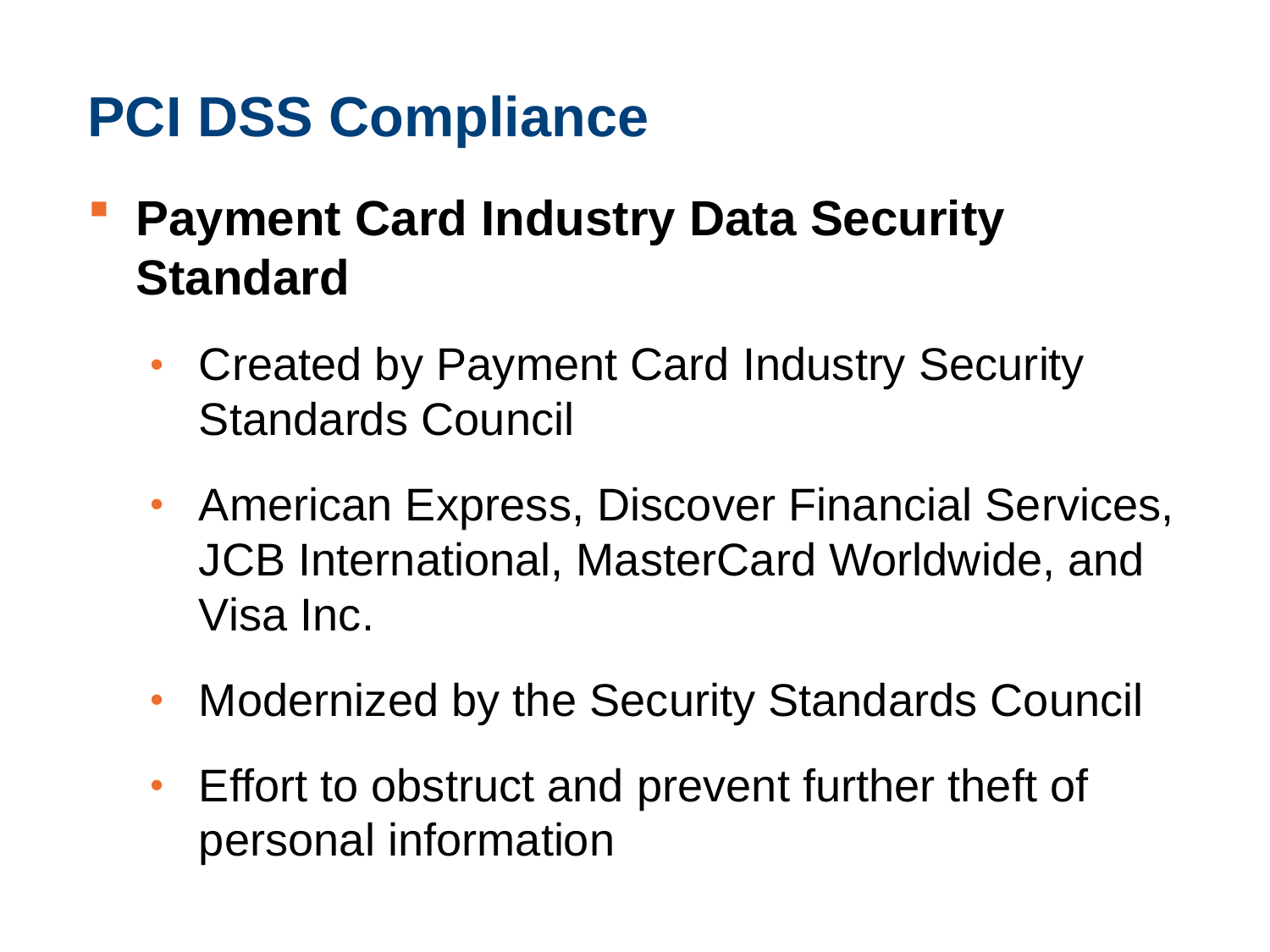

Payment Card Industry Data Security Standard
Created by Payment Card Industry Security Standards Council
American Express, Discover Financial Services, JCB International, MasterCard Worldwide, and Visa Inc.
Modernized by the Security Standards Council
Effort to obstruct and prevent further theft of personal information
PCI DSS Compliance